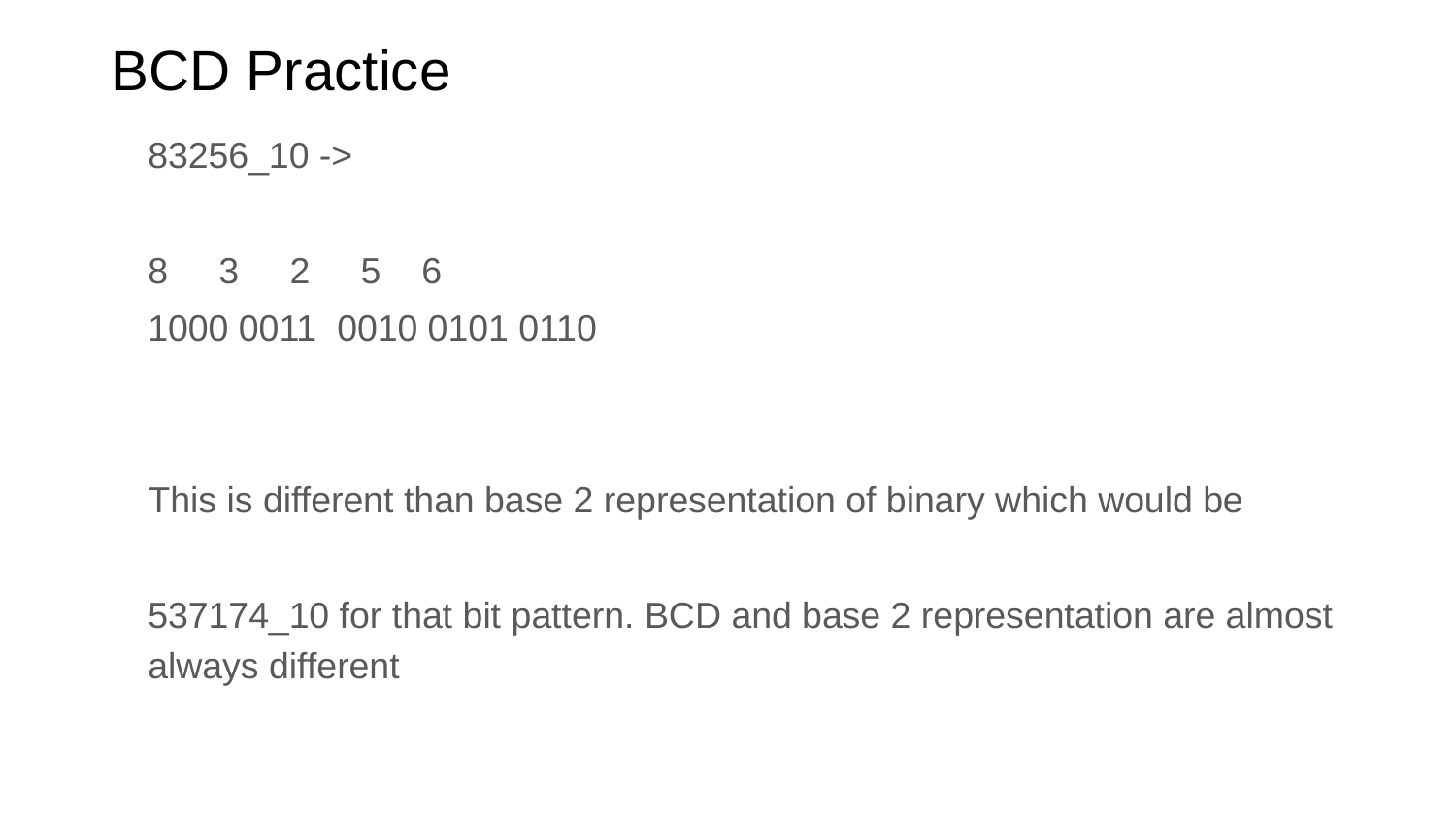

# BCD Practice
83256_10 ->

8     3     2     5    6
1000 0011  0010 0101 0110

This is different than base 2 representation of binary which would be

537174_10 for that bit pattern. BCD and base 2 representation are almost always different